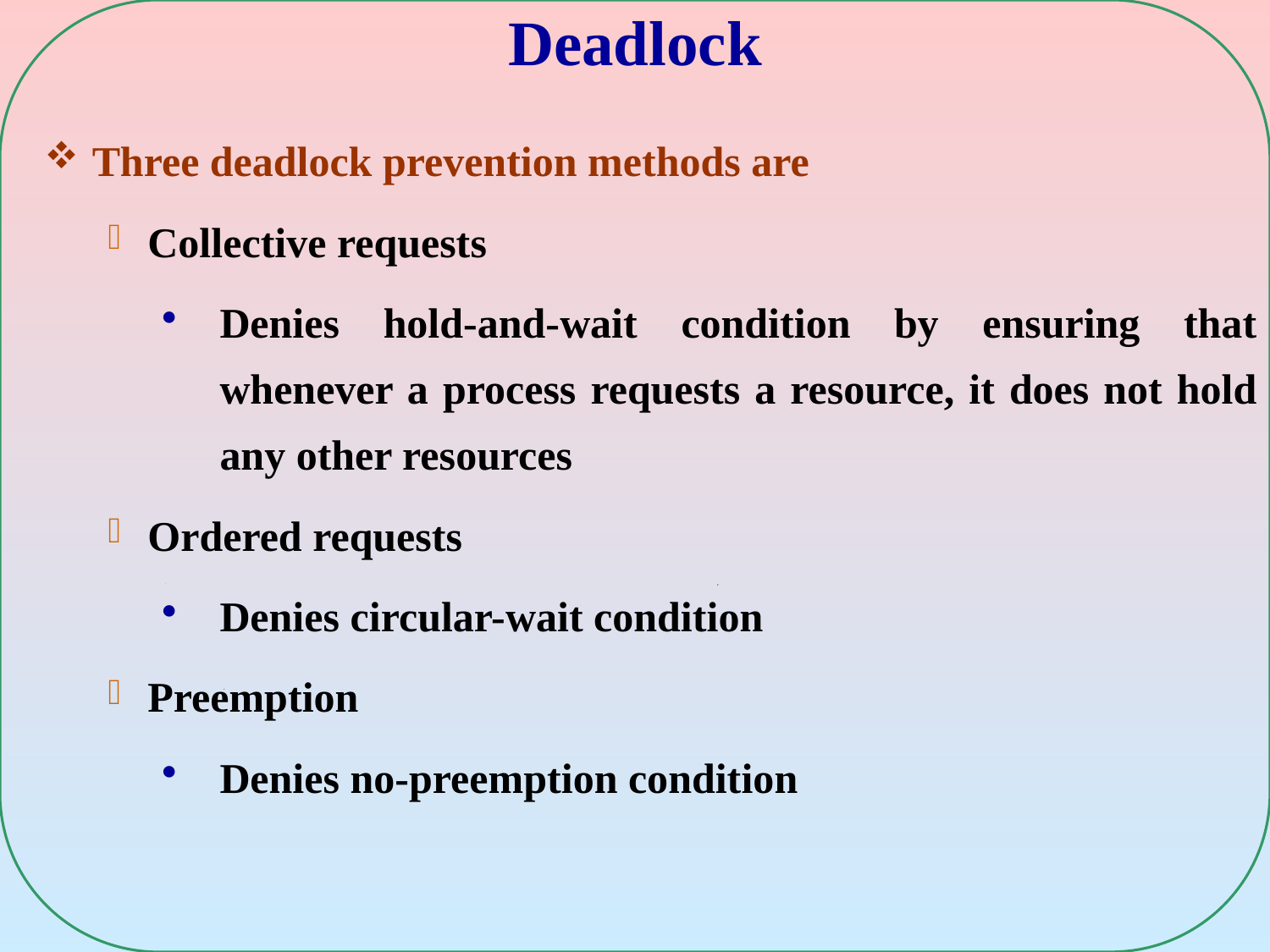

# Deadlock
Three deadlock prevention methods are
Collective requests
Denies hold-and-wait condition by ensuring that whenever a process requests a resource, it does not hold any other resources
Ordered requests
Denies circular-wait condition
Preemption
Denies no-preemption condition